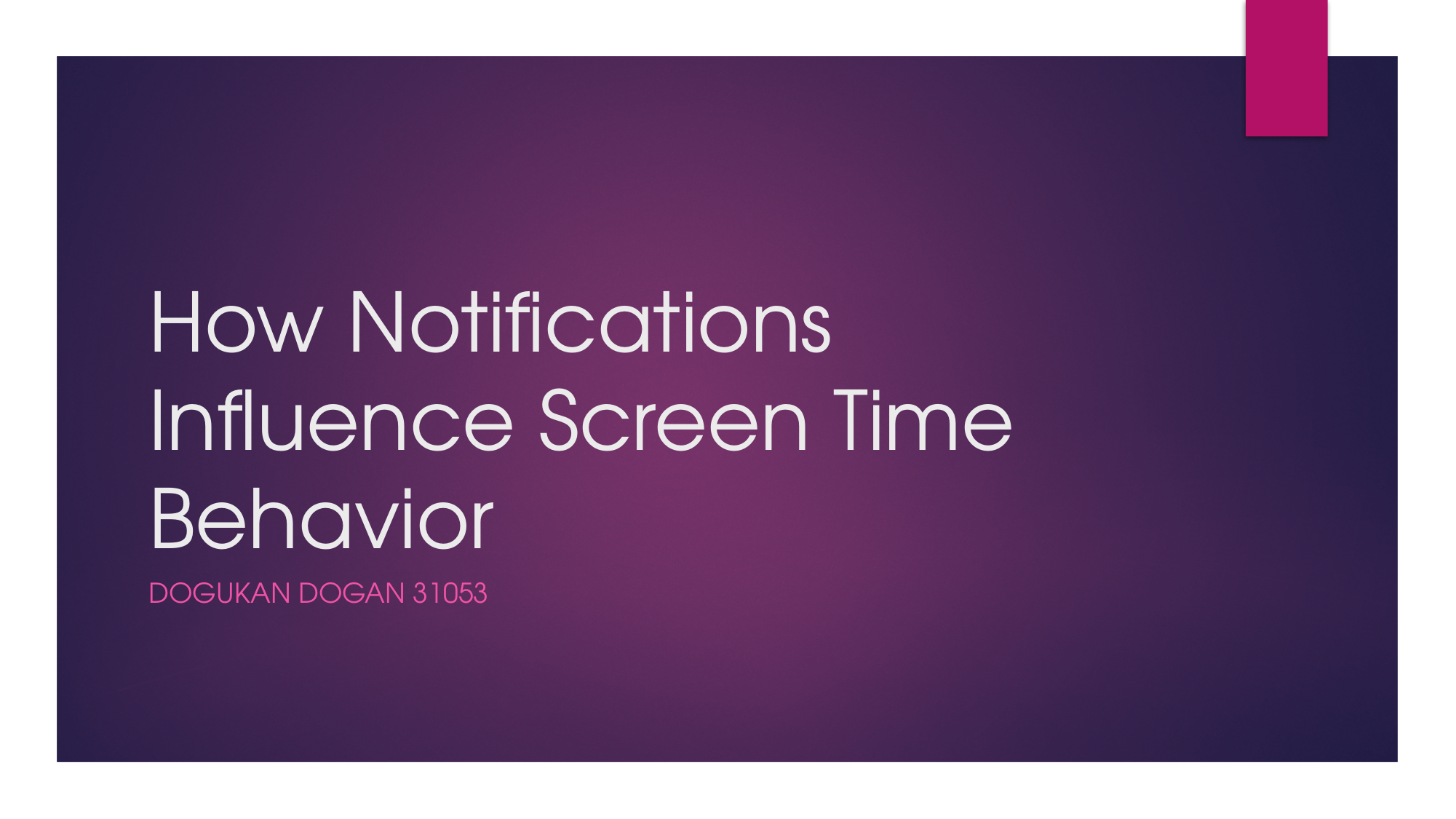

# How Notifications Influence Screen Time Behavior
Dogukan dogan 31053